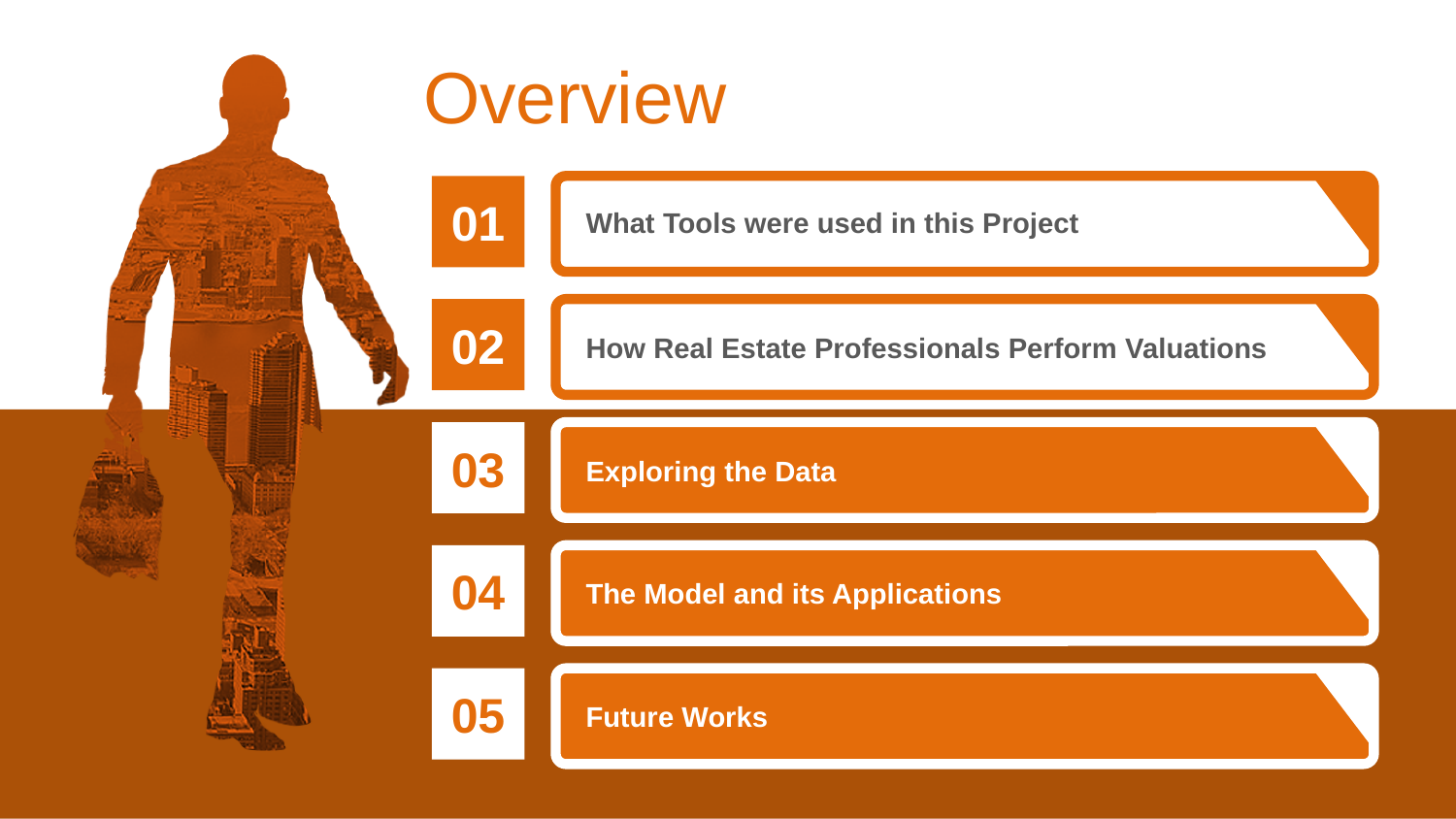

Overview

01
What Tools were used in this Project

02
How Real Estate Professionals Perform Valuations

03
Exploring the Data

04
The Model and its Applications

05
Future Works